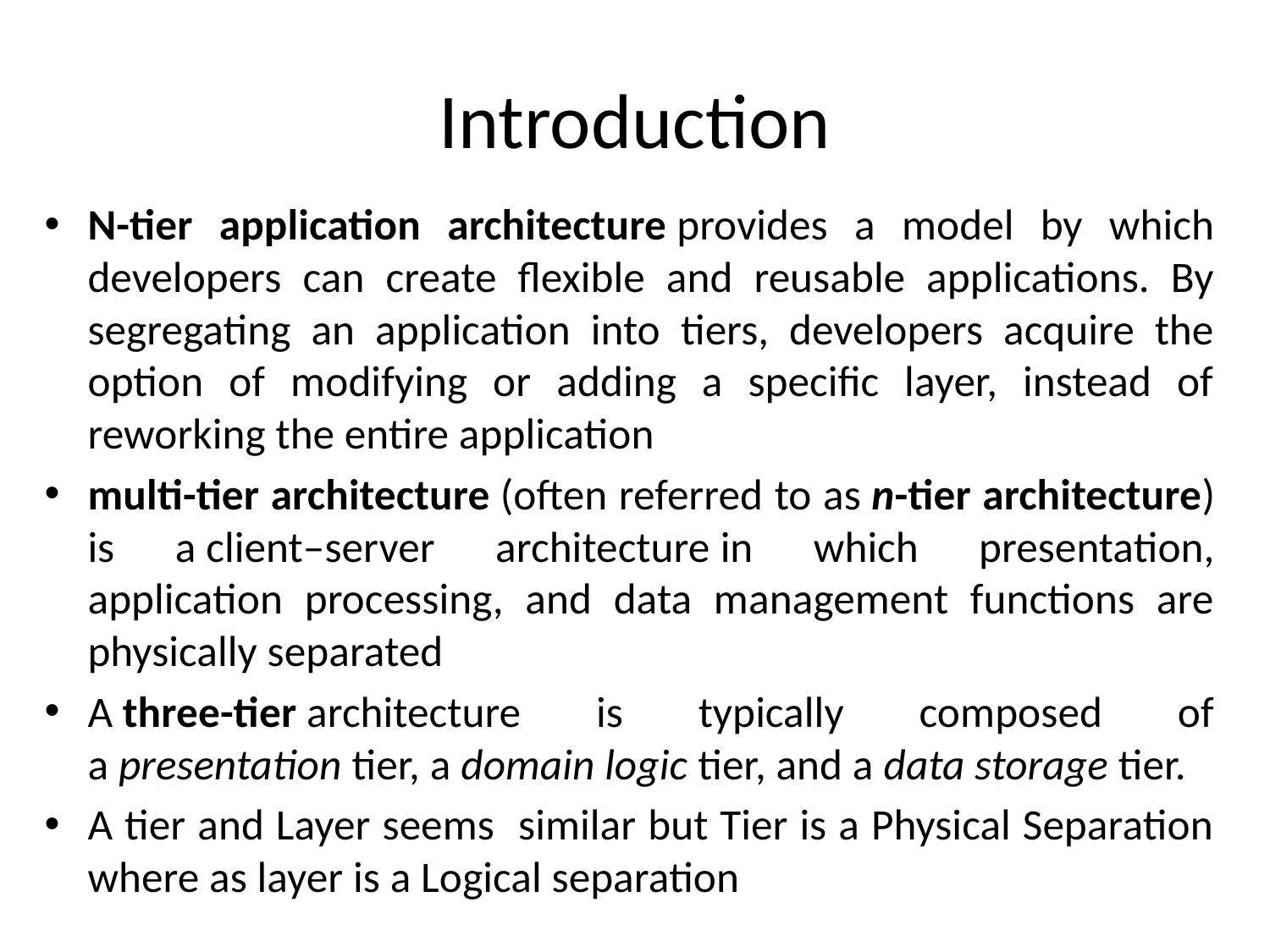

# Introduction
N-tier application architecture provides a model by which developers can create flexible and reusable applications. By segregating an application into tiers, developers acquire the option of modifying or adding a specific layer, instead of reworking the entire application
multi-tier architecture (often referred to as n-tier architecture) is a client–server architecture in which presentation, application processing, and data management functions are physically separated
A three-tier architecture is typically composed of a presentation tier, a domain logic tier, and a data storage tier.
A tier and Layer seems  similar but Tier is a Physical Separation where as layer is a Logical separation